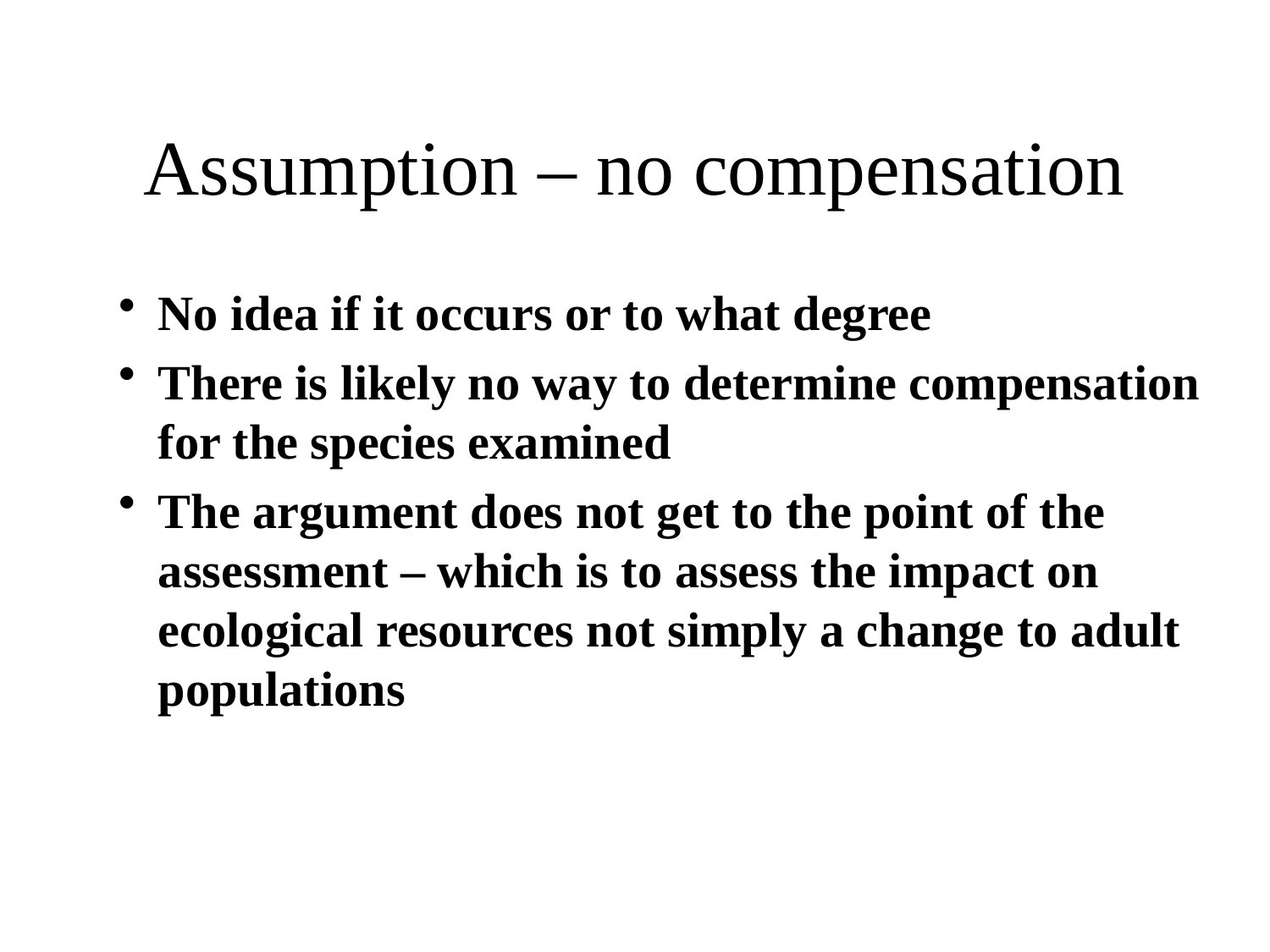

# Assumption – no compensation
No idea if it occurs or to what degree
There is likely no way to determine compensation for the species examined
The argument does not get to the point of the assessment – which is to assess the impact on ecological resources not simply a change to adult populations